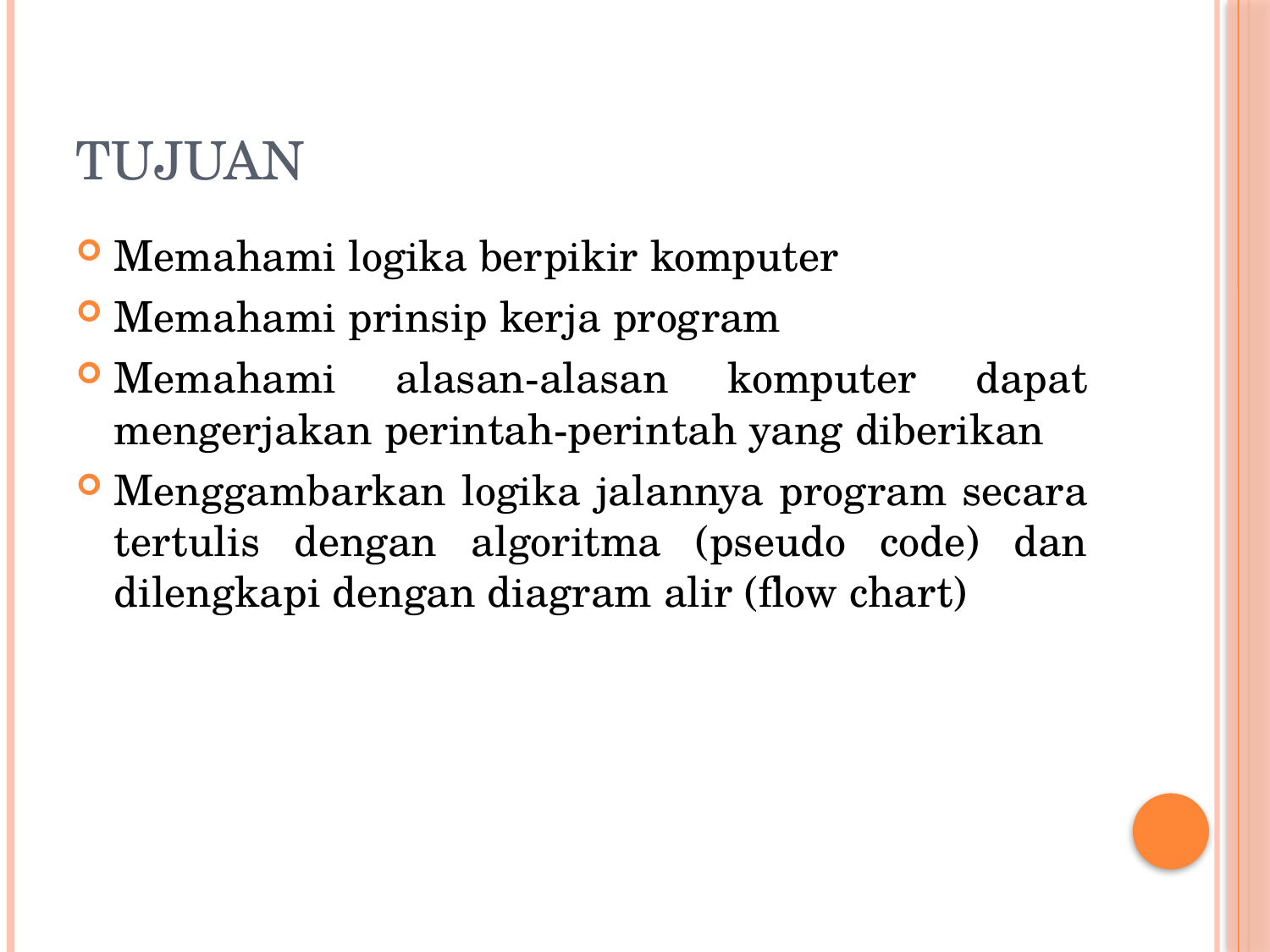

# Tujuan
Memahami logika berpikir komputer
Memahami prinsip kerja program
Memahami alasan-alasan komputer dapat mengerjakan perintah-perintah yang diberikan
Menggambarkan logika jalannya program secara tertulis dengan algoritma (pseudo code) dan dilengkapi dengan diagram alir (flow chart)